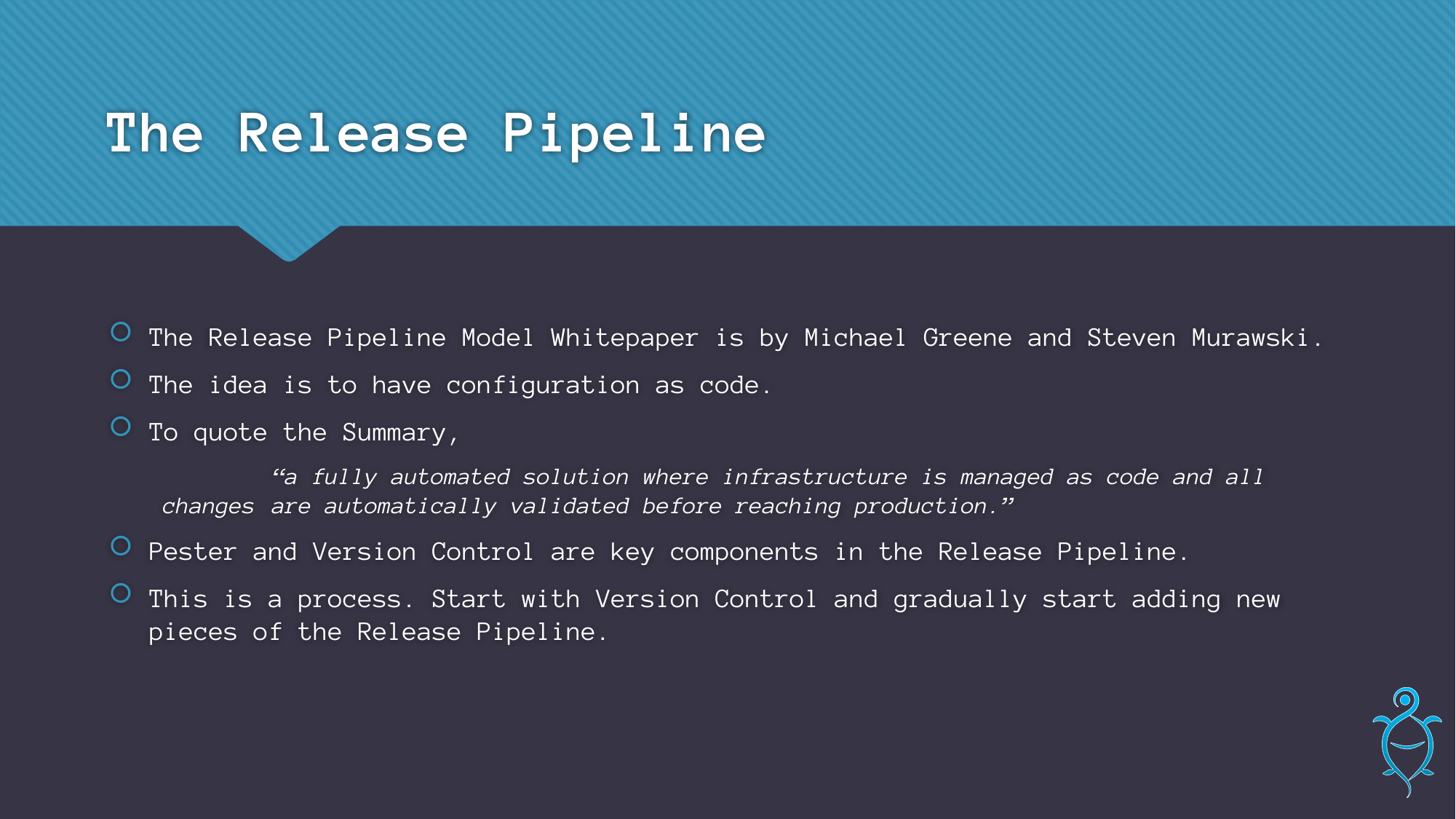

# The Release Pipeline
The Release Pipeline Model Whitepaper is by Michael Greene and Steven Murawski.
The idea is to have configuration as code.
To quote the Summary,
	“a fully automated solution where infrastructure is managed as code and all changes 	are automatically validated before reaching production.”
Pester and Version Control are key components in the Release Pipeline.
This is a process. Start with Version Control and gradually start adding new pieces of the Release Pipeline.